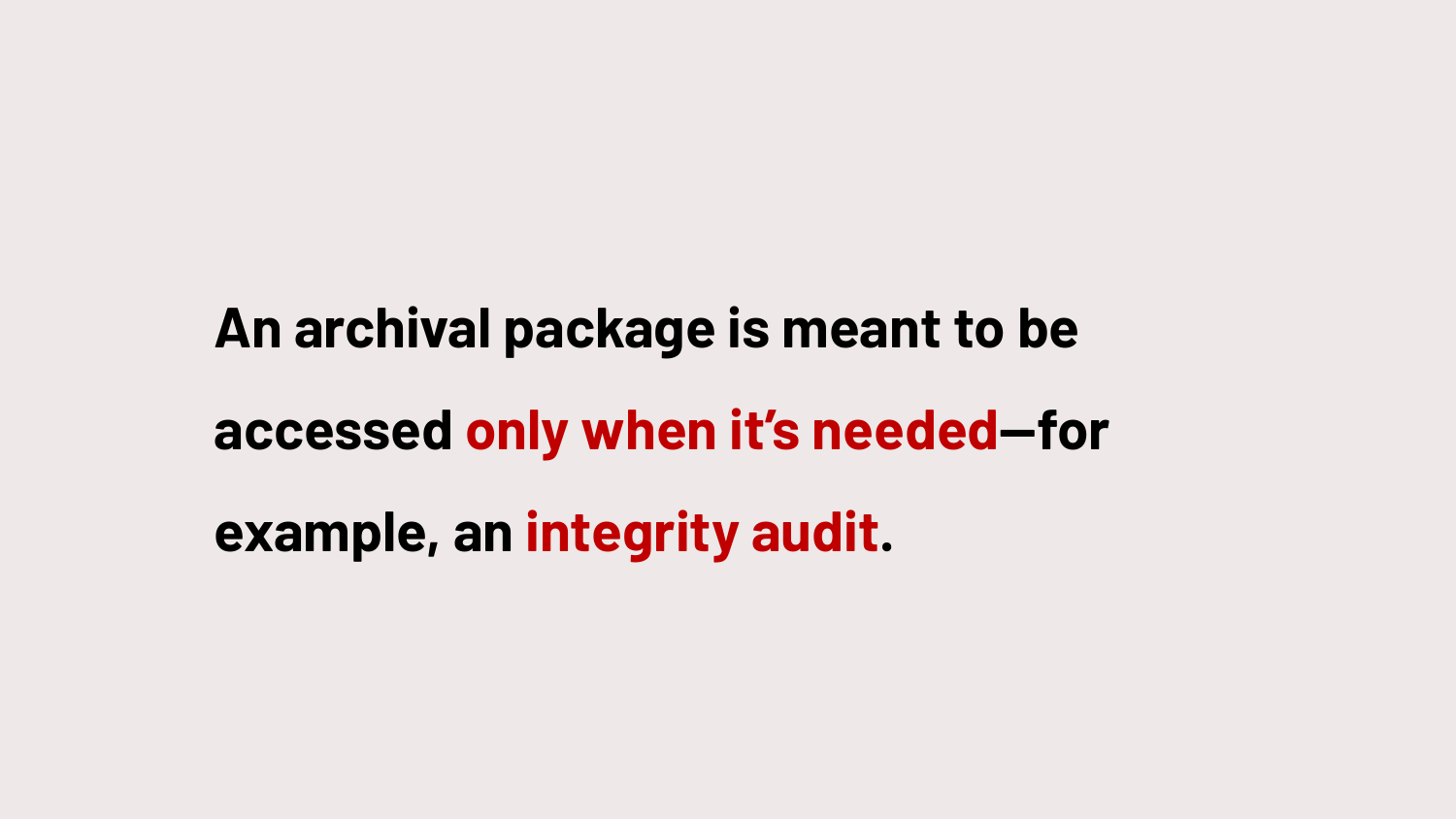

An archival package is meant to be accessed only when it’s needed—for example, an integrity audit.